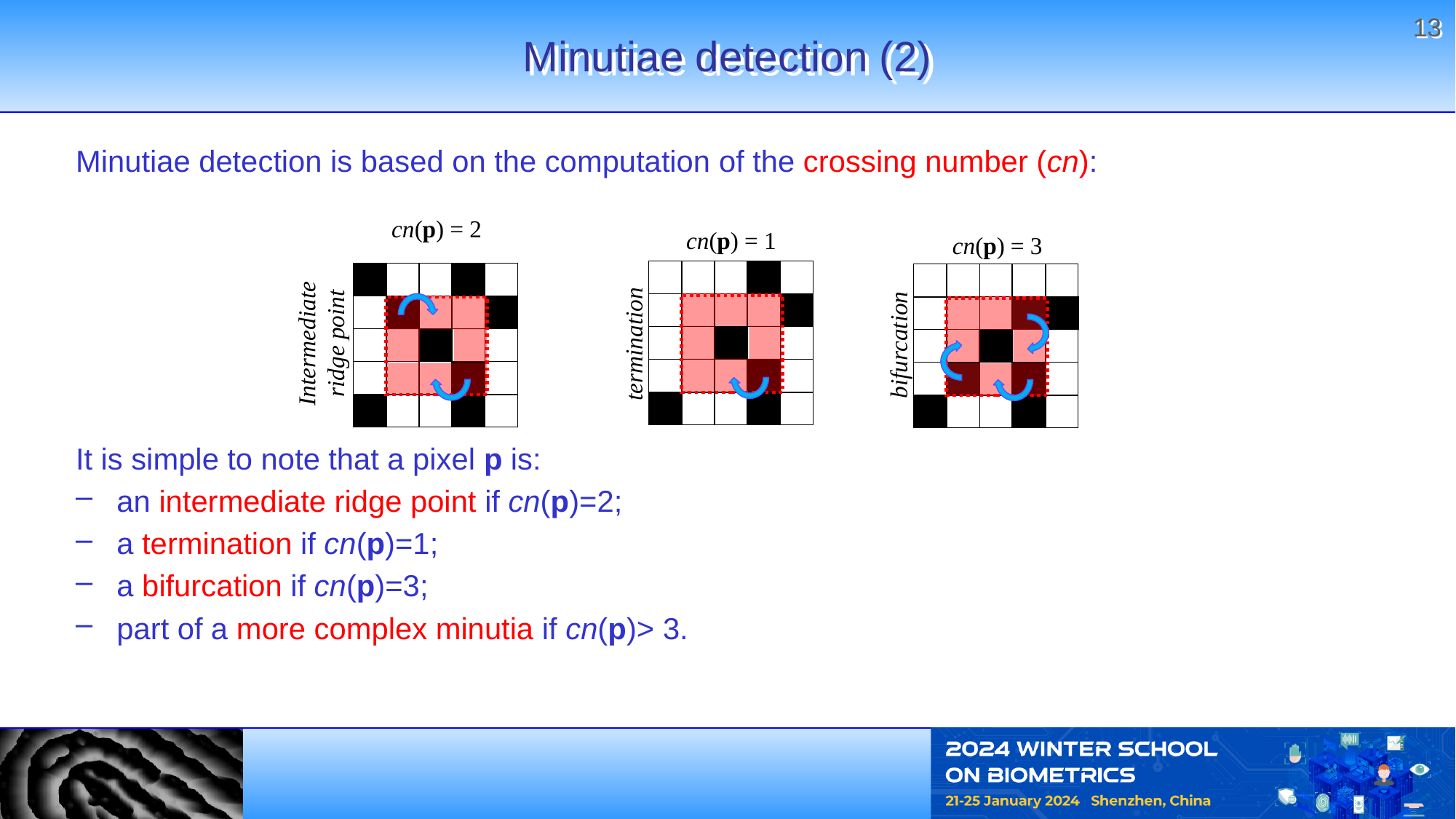

13
# Minutiae detection (2)
Minutiae detection is based on the computation of the crossing number (cn):

It is simple to note that a pixel p is:
an intermediate ridge point if cn(p)=2;
a termination if cn(p)=1;
a bifurcation if cn(p)=3;
part of a more complex minutia if cn(p)> 3.
cn(p) = 2
Intermediate ridge point

cn(p) = 1
termination

cn(p) = 3
bifurcation